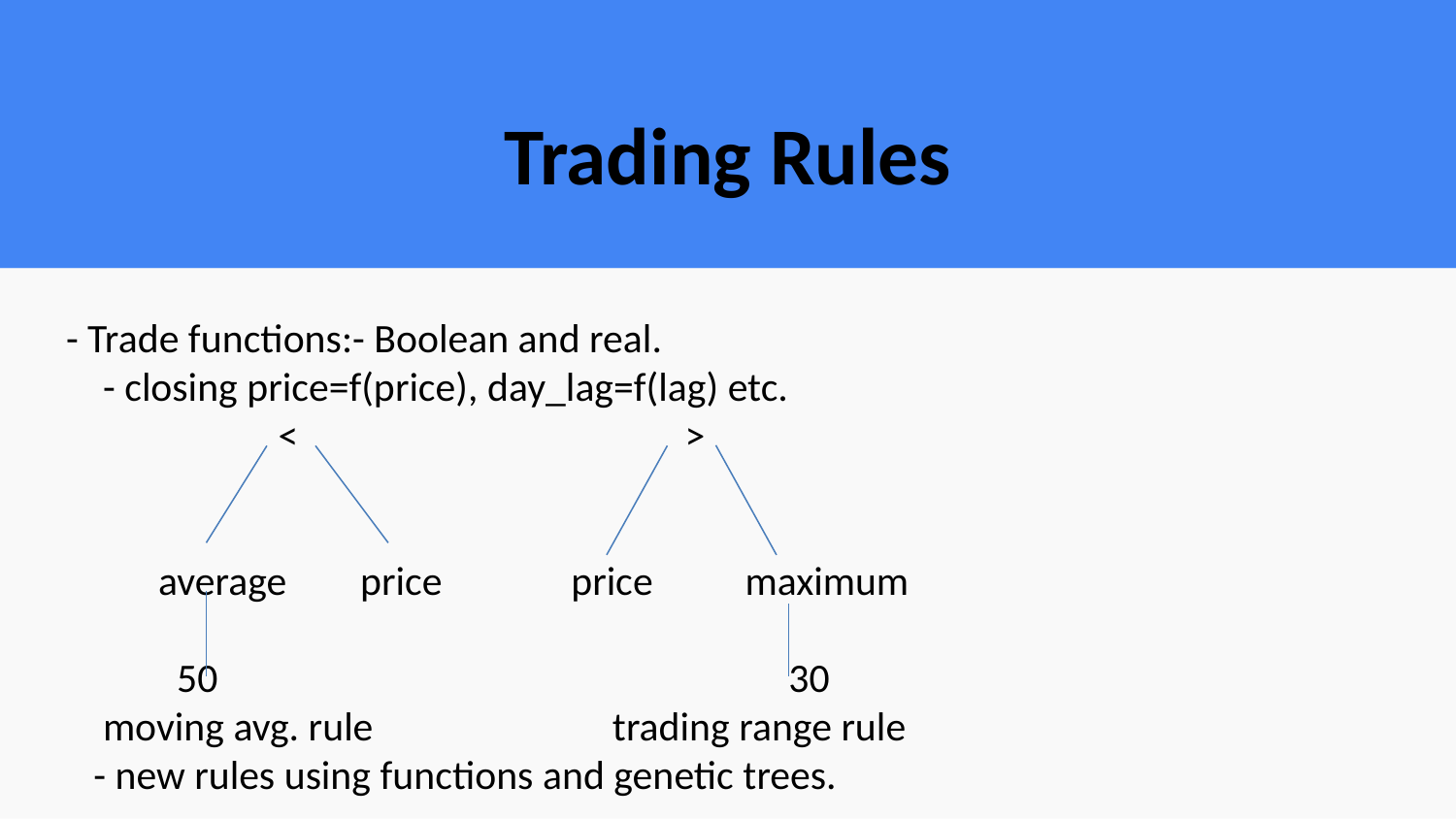

# Trading Rules
  - Trade functions:- Boolean and real.
      - closing price=f(price), day_lag=f(lag) etc.
                         <                                          >

            average        price              price          maximum

              50                                                              30
      moving avg. rule                          trading range rule
     - new rules using functions and genetic trees.